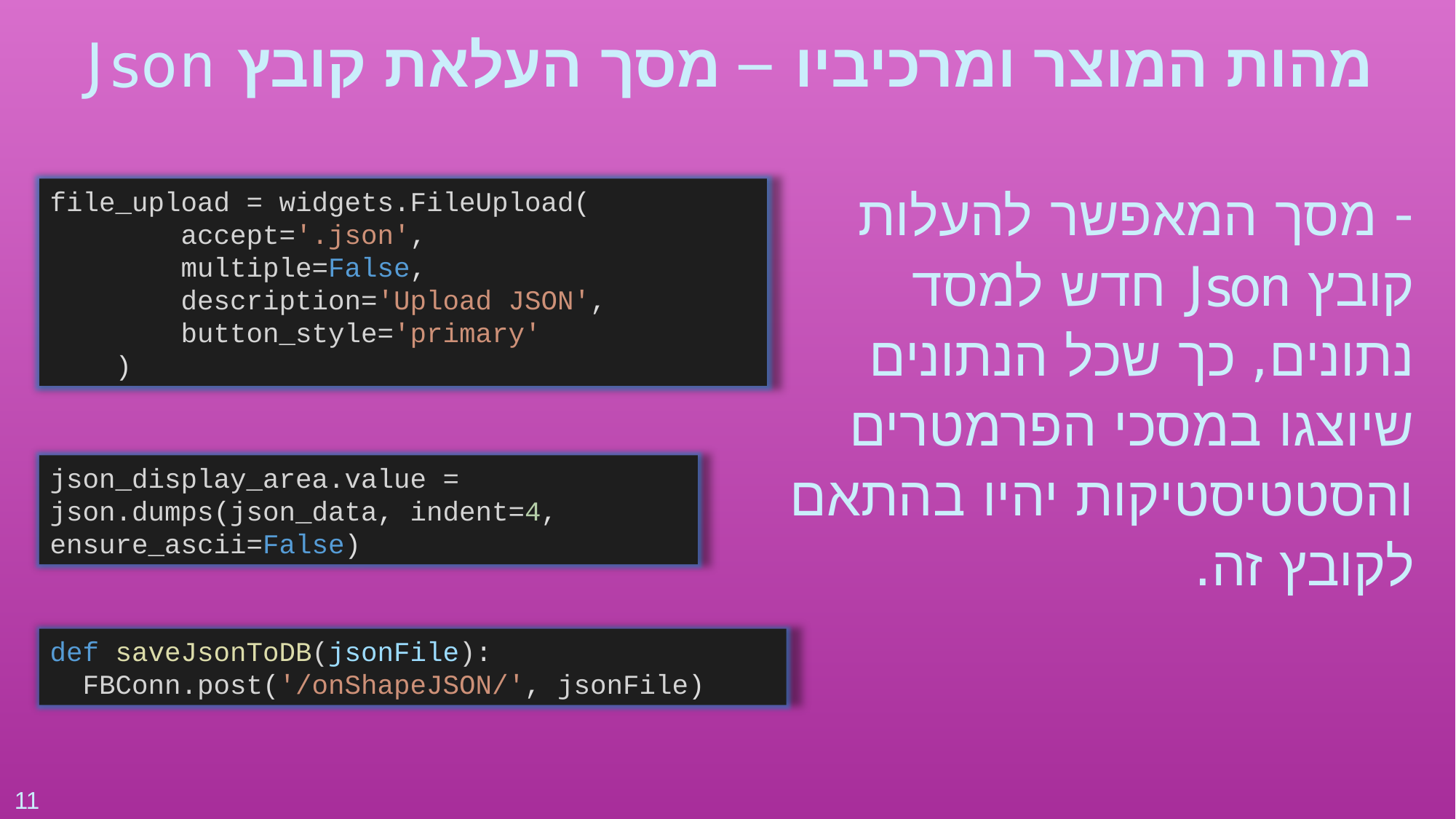

מהות המוצר ומרכיביו – מסך העלאת קובץ Json
- מסך המאפשר להעלות קובץ Json חדש למסד נתונים, כך שכל הנתונים שיוצגו במסכי הפרמטרים והסטטיסטיקות יהיו בהתאם לקובץ זה.
file_upload = widgets.FileUpload(
        accept='.json',
        multiple=False,
        description='Upload JSON',
        button_style='primary'
    )
json_display_area.value = json.dumps(json_data, indent=4, ensure_ascii=False)
def saveJsonToDB(jsonFile):
  FBConn.post('/onShapeJSON/', jsonFile)
11